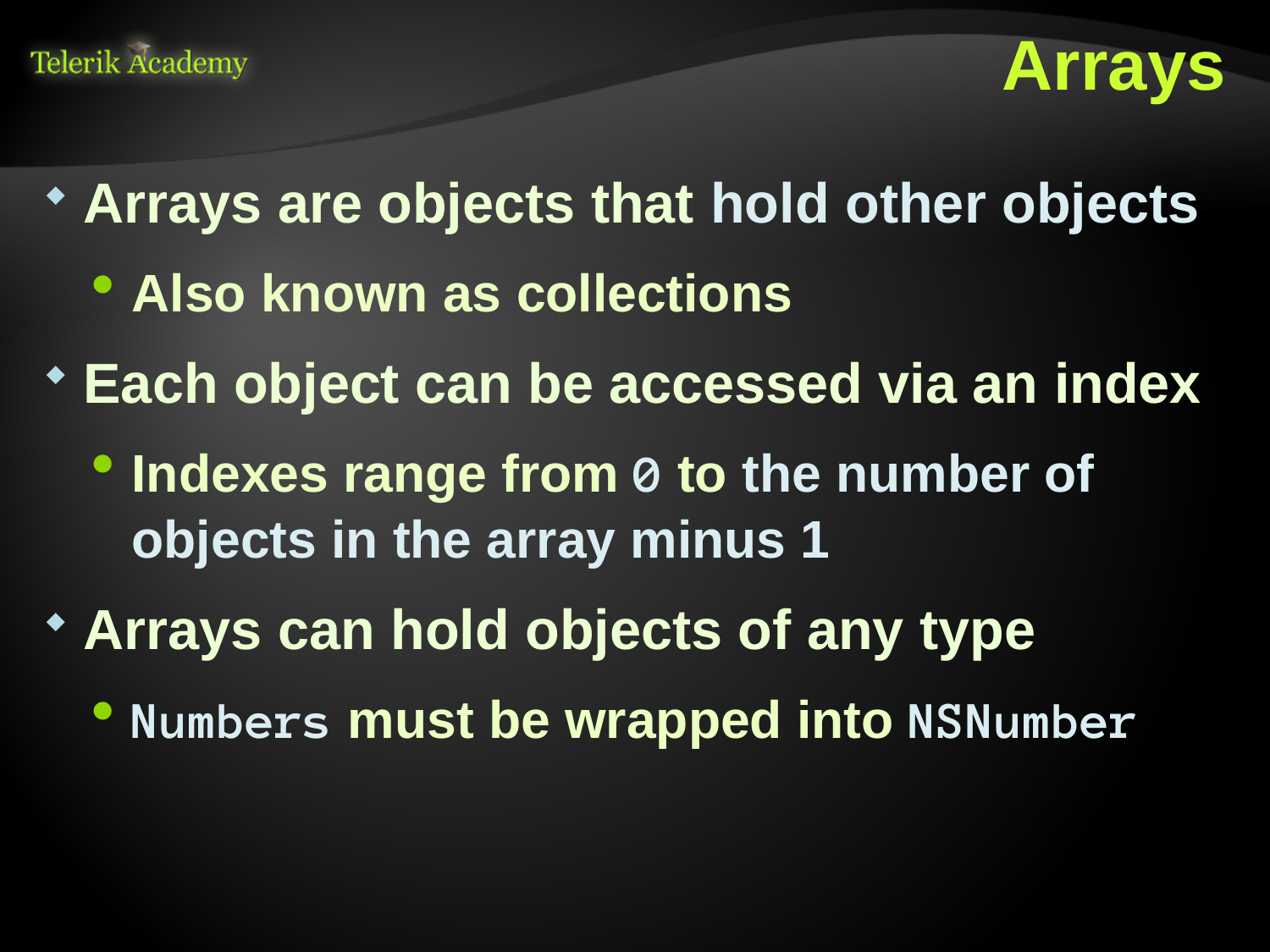

# Arrays
Arrays are objects that hold other objects
Also known as collections
Each object can be accessed via an index
Indexes range from 0 to the number of objects in the array minus 1
Arrays can hold objects of any type
Numbers must be wrapped into NSNumber